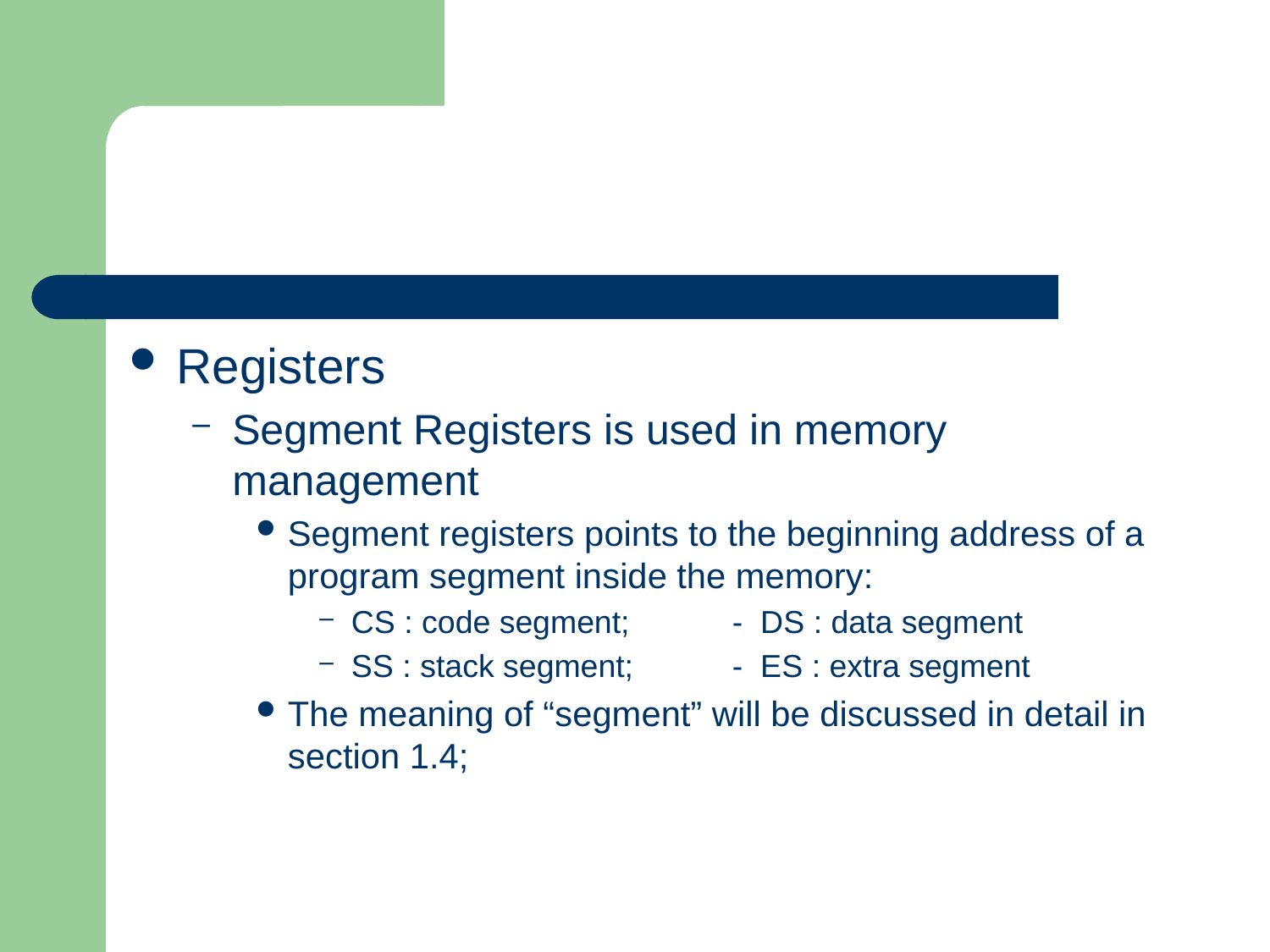

#
Registers
Segment Registers is used in memory management
Segment registers points to the beginning address of a program segment inside the memory:
CS : code segment; 	-  DS : data segment
SS : stack segment;  	-  ES : extra segment
The meaning of “segment” will be discussed in detail in section 1.4;